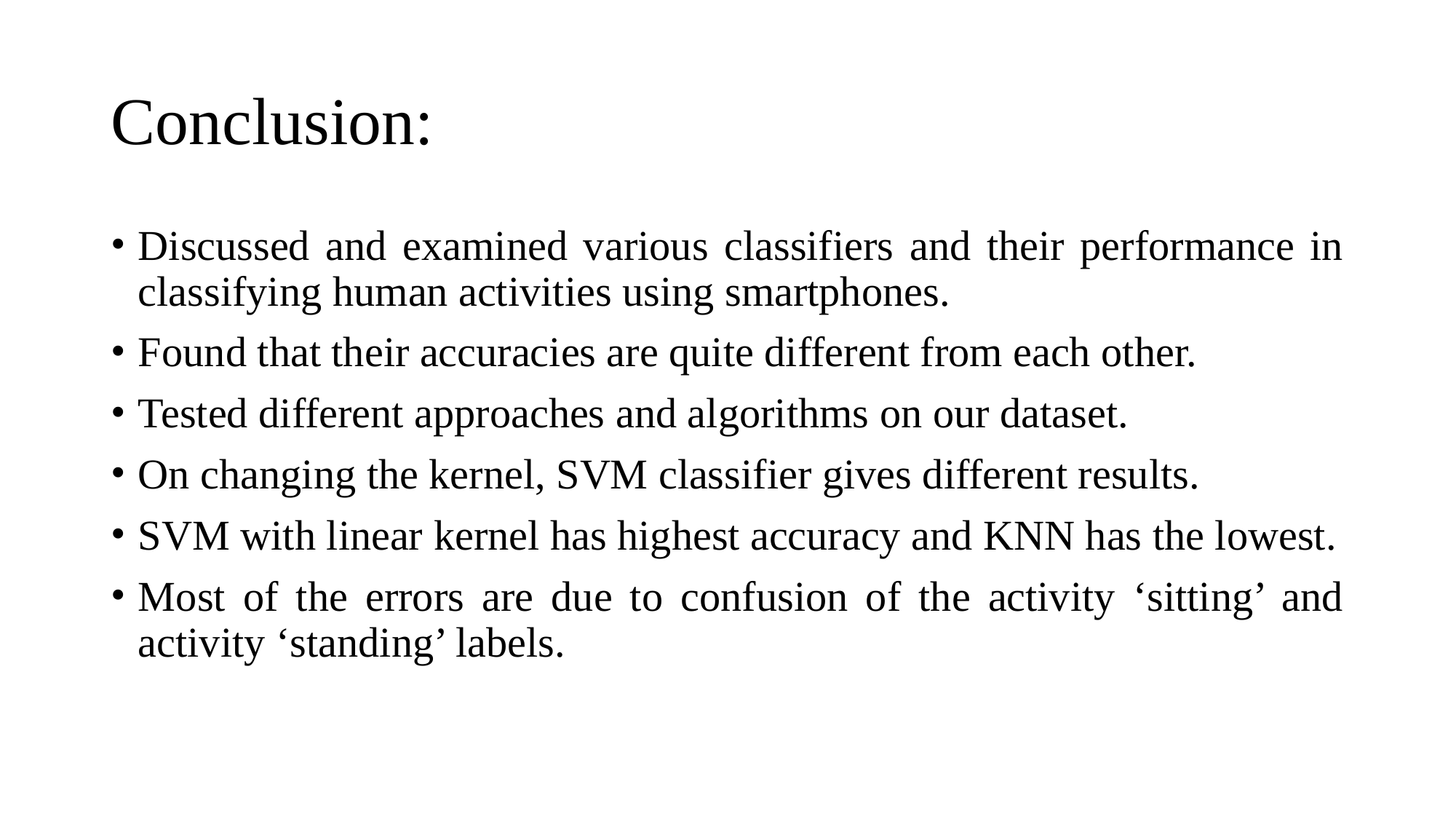

# Conclusion:
Discussed and examined various classifiers and their performance in classifying human activities using smartphones.
Found that their accuracies are quite different from each other.
Tested different approaches and algorithms on our dataset.
On changing the kernel, SVM classifier gives different results.
SVM with linear kernel has highest accuracy and KNN has the lowest.
Most of the errors are due to confusion of the activity ‘sitting’ and activity ‘standing’ labels.